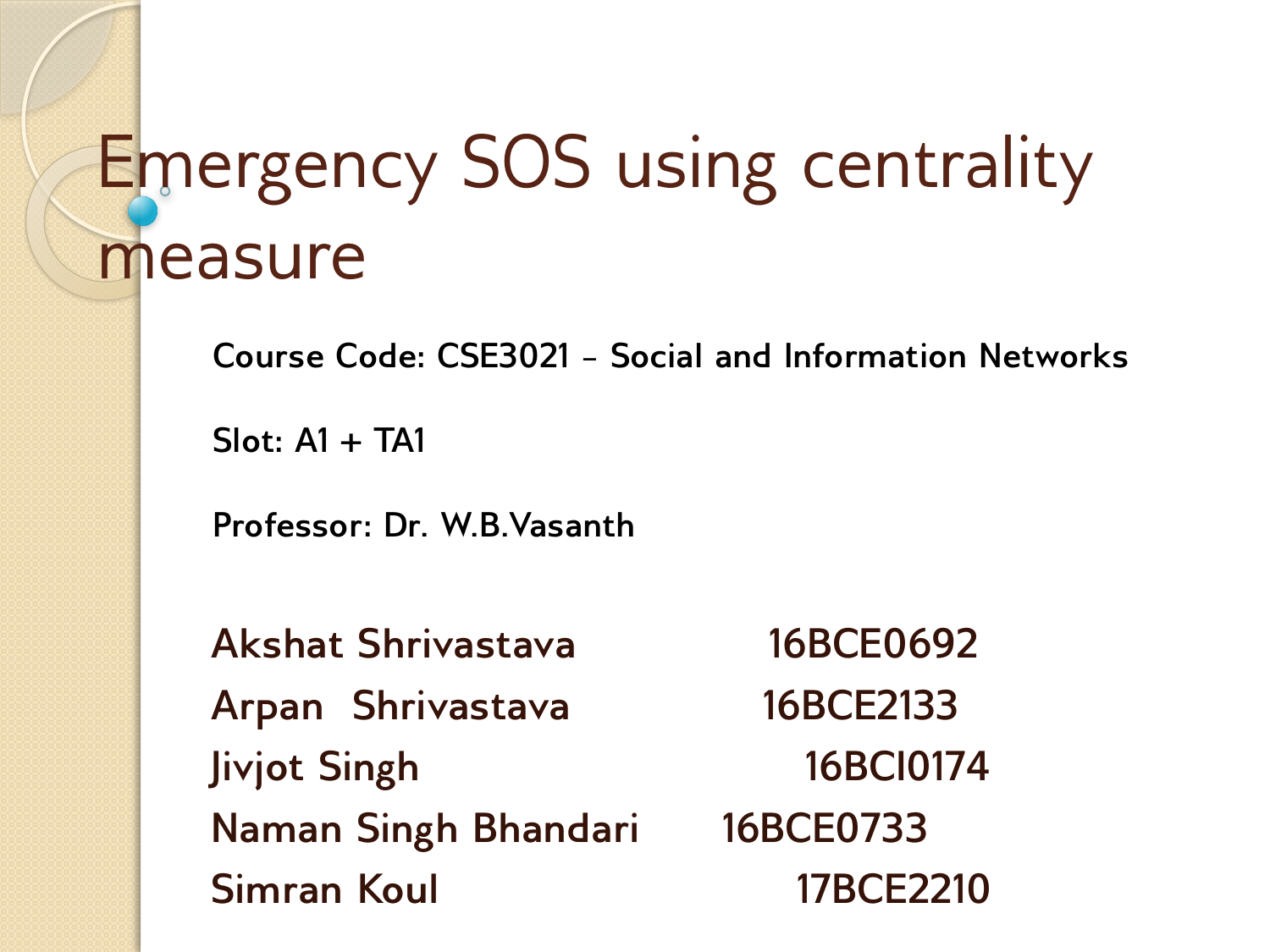

# Emergency SOS using centrality measure
Course Code: CSE3021 – Social and Information Networks

Slot: A1 + TA1

Professor: Dr. W.B.Vasanth

Akshat Shrivastava              16BCE0692
Arpan  Shrivastava              16BCE2133
Jivjot Singh                            16BCI0174
Naman Singh Bhandari      16BCE0733
Simran Koul                          17BCE2210